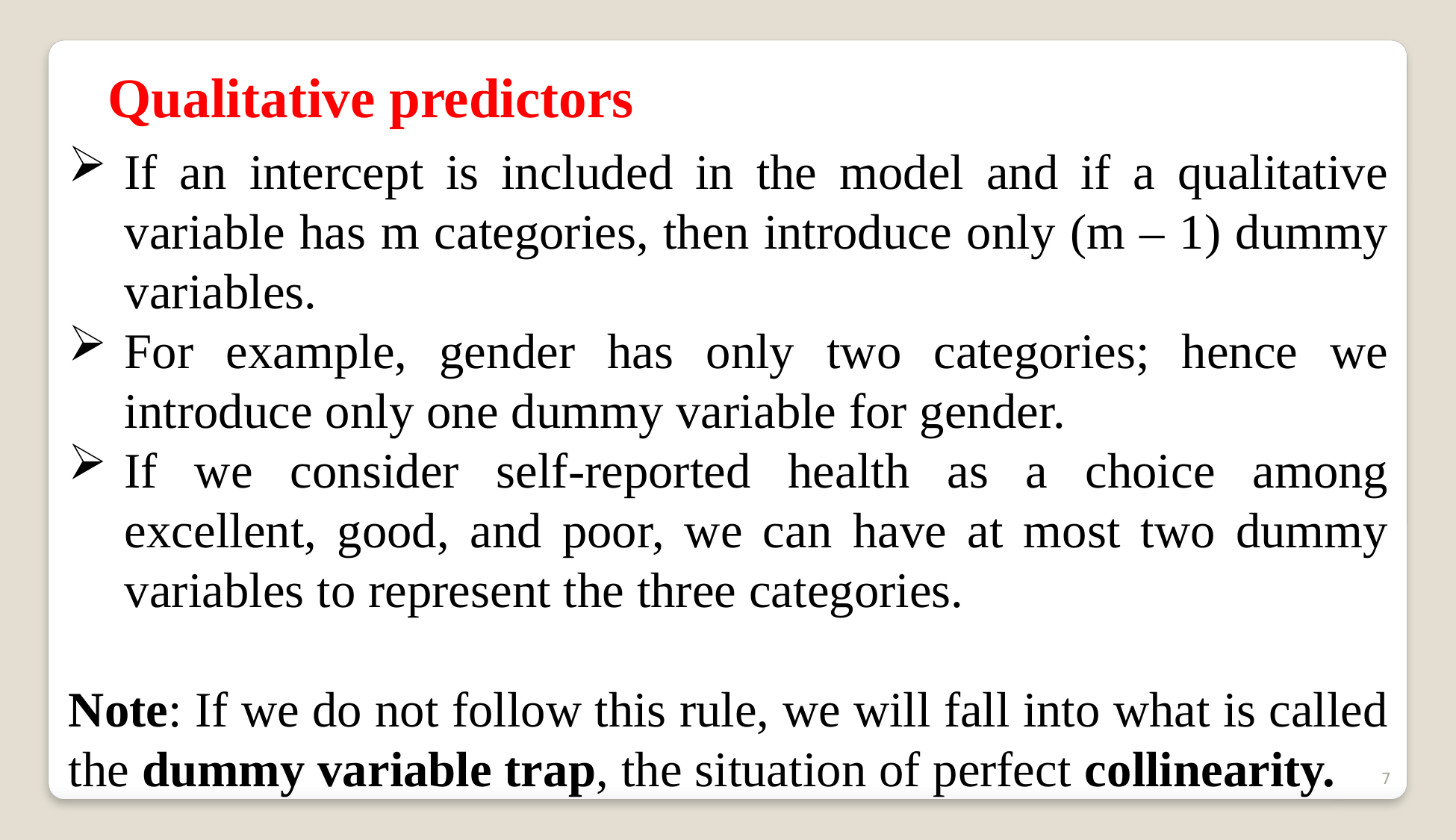

Qualitative predictors

If an intercept is included in the model and if a qualitative variable has m categories, then introduce only (m – 1) dummy variables.
For example, gender has only two categories; hence we introduce only one dummy variable for gender.
If we consider self-reported health as a choice among excellent, good, and poor, we can have at most two dummy variables to represent the three categories.

Note: If we do not follow this rule, we will fall into what is called the dummy variable trap, the situation of perfect collinearity.
7